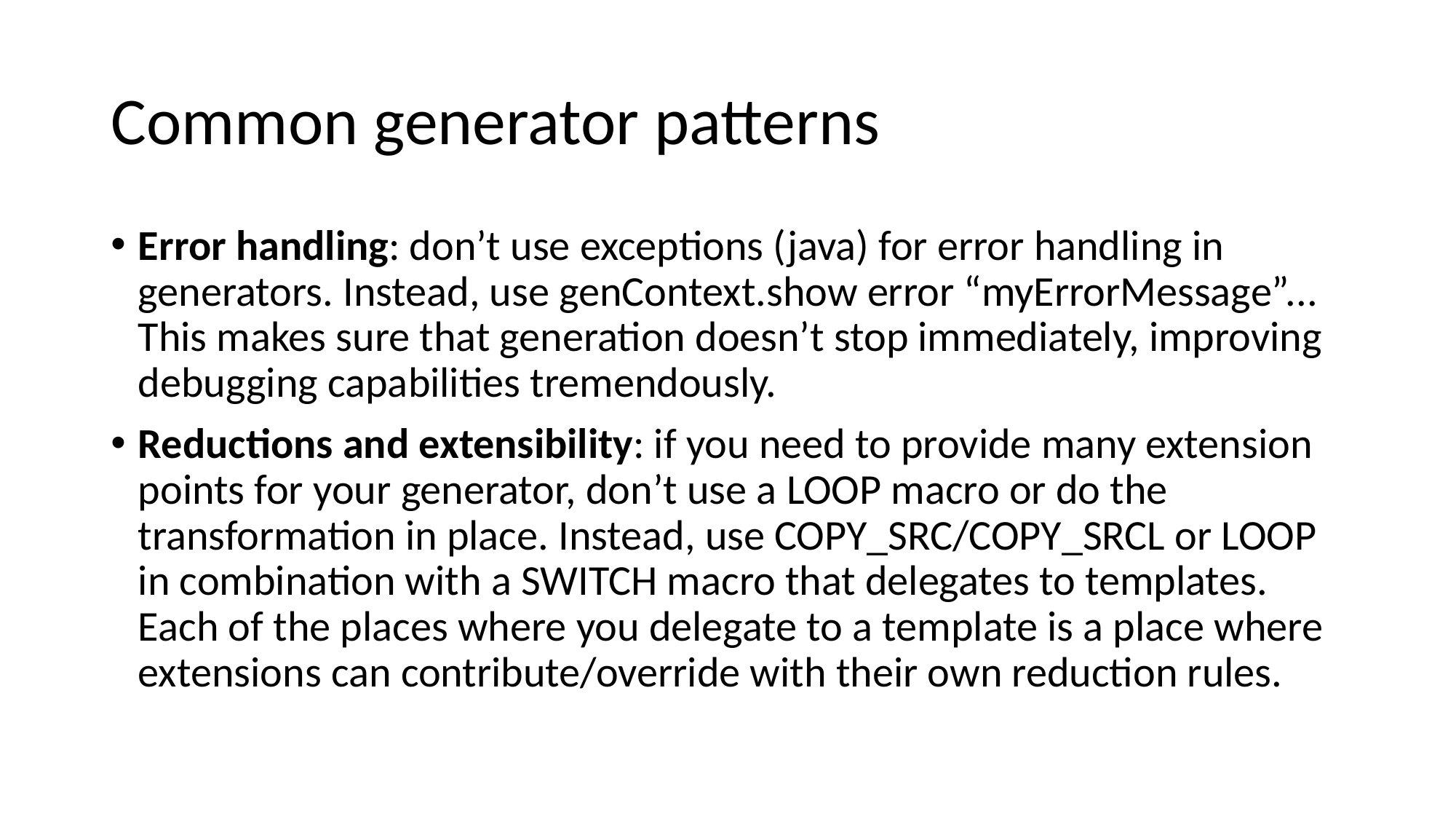

# Common generator patterns
Error handling: don’t use exceptions (java) for error handling in generators. Instead, use genContext.show error “myErrorMessage”... This makes sure that generation doesn’t stop immediately, improving debugging capabilities tremendously.
Reductions and extensibility: if you need to provide many extension points for your generator, don’t use a LOOP macro or do the transformation in place. Instead, use COPY_SRC/COPY_SRCL or LOOP in combination with a SWITCH macro that delegates to templates. Each of the places where you delegate to a template is a place where extensions can contribute/override with their own reduction rules.